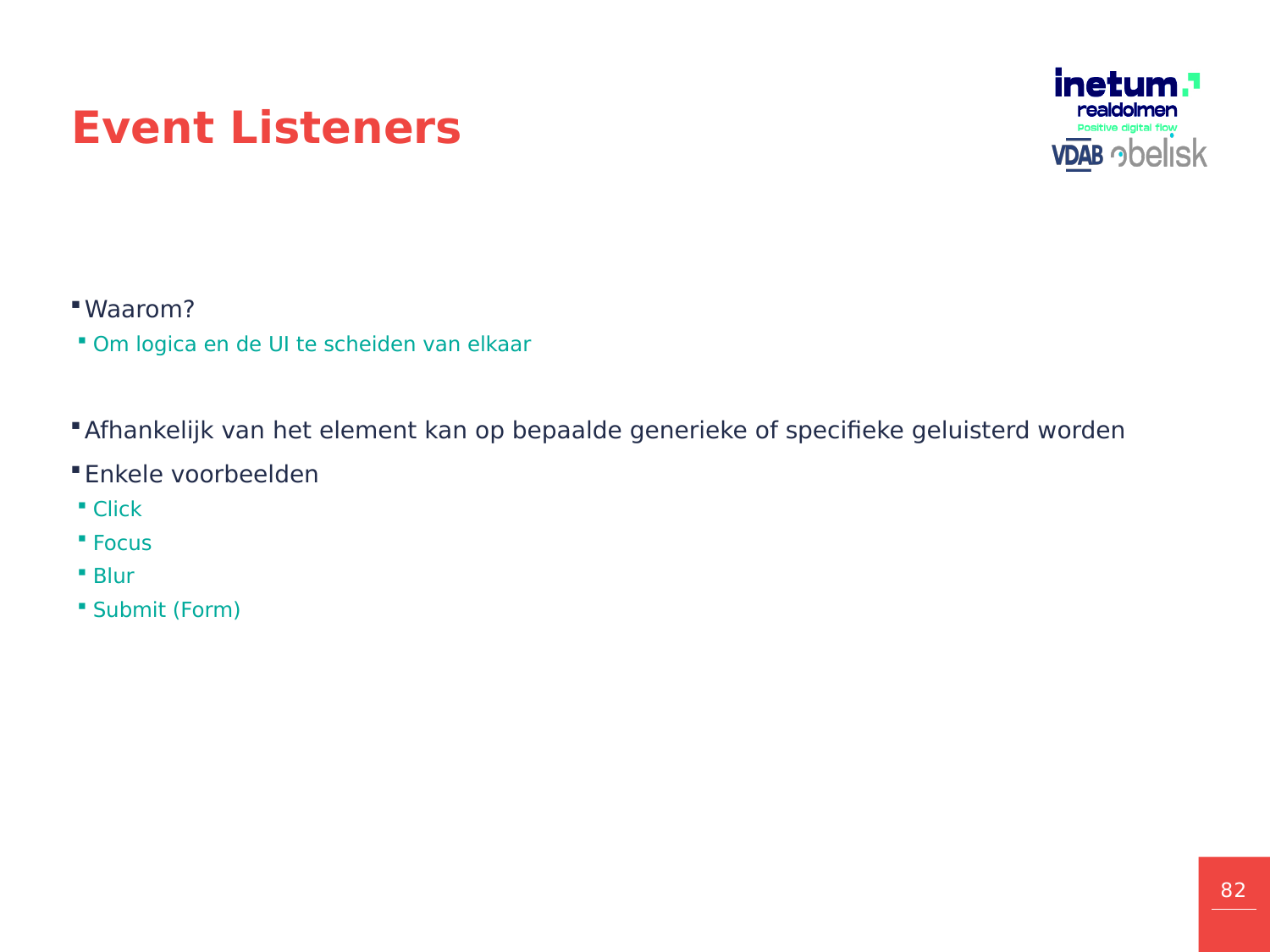

# Event Listeners
Waarom?
Om logica en de UI te scheiden van elkaar

Afhankelijk van het element kan op bepaalde generieke of specifieke geluisterd worden
Enkele voorbeelden
Click
Focus
Blur
Submit (Form)